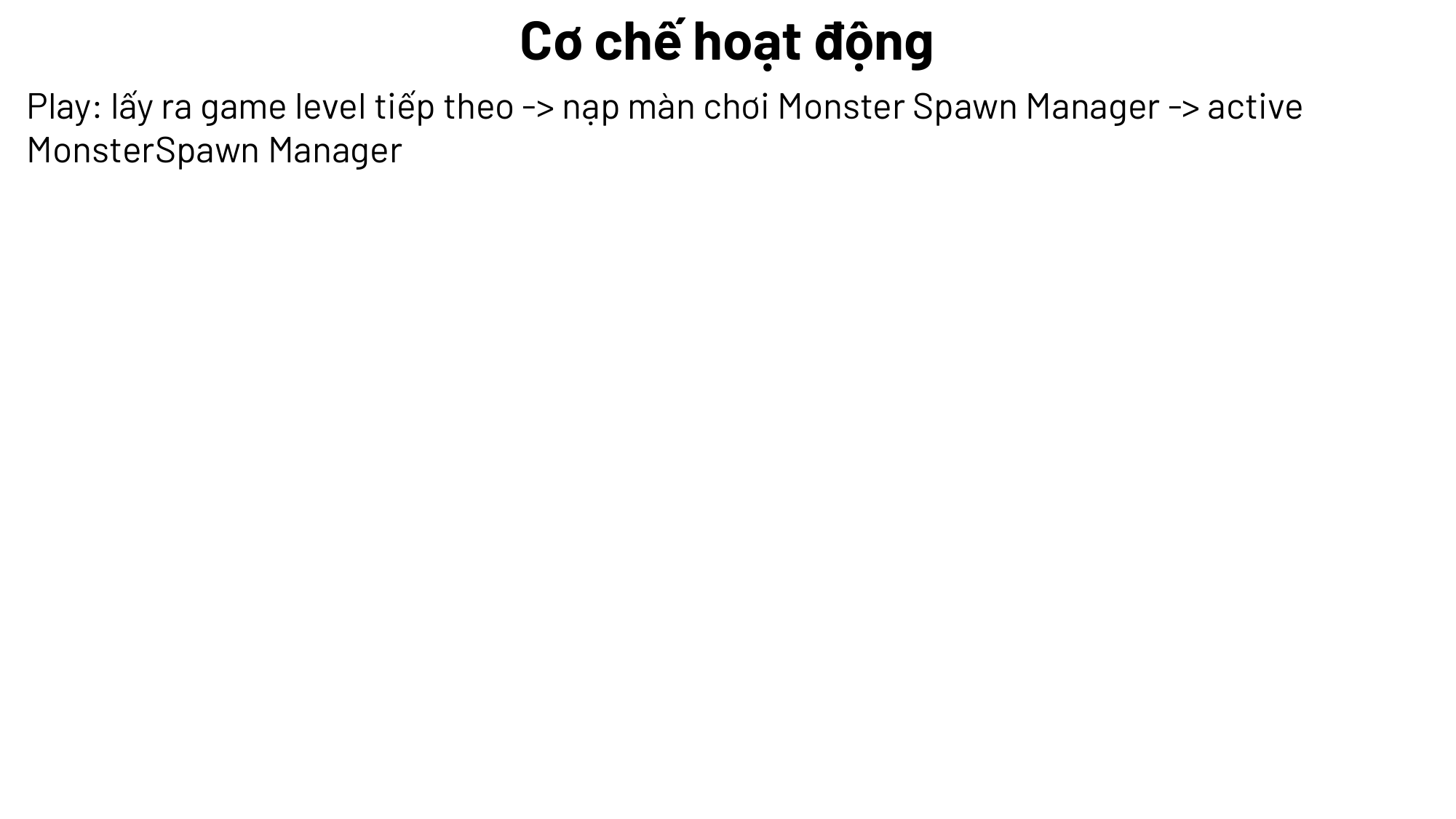

Cơ chế hoạt động
Play: lấy ra game level tiếp theo -> nạp màn chơi Monster Spawn Manager -> active MonsterSpawn Manager